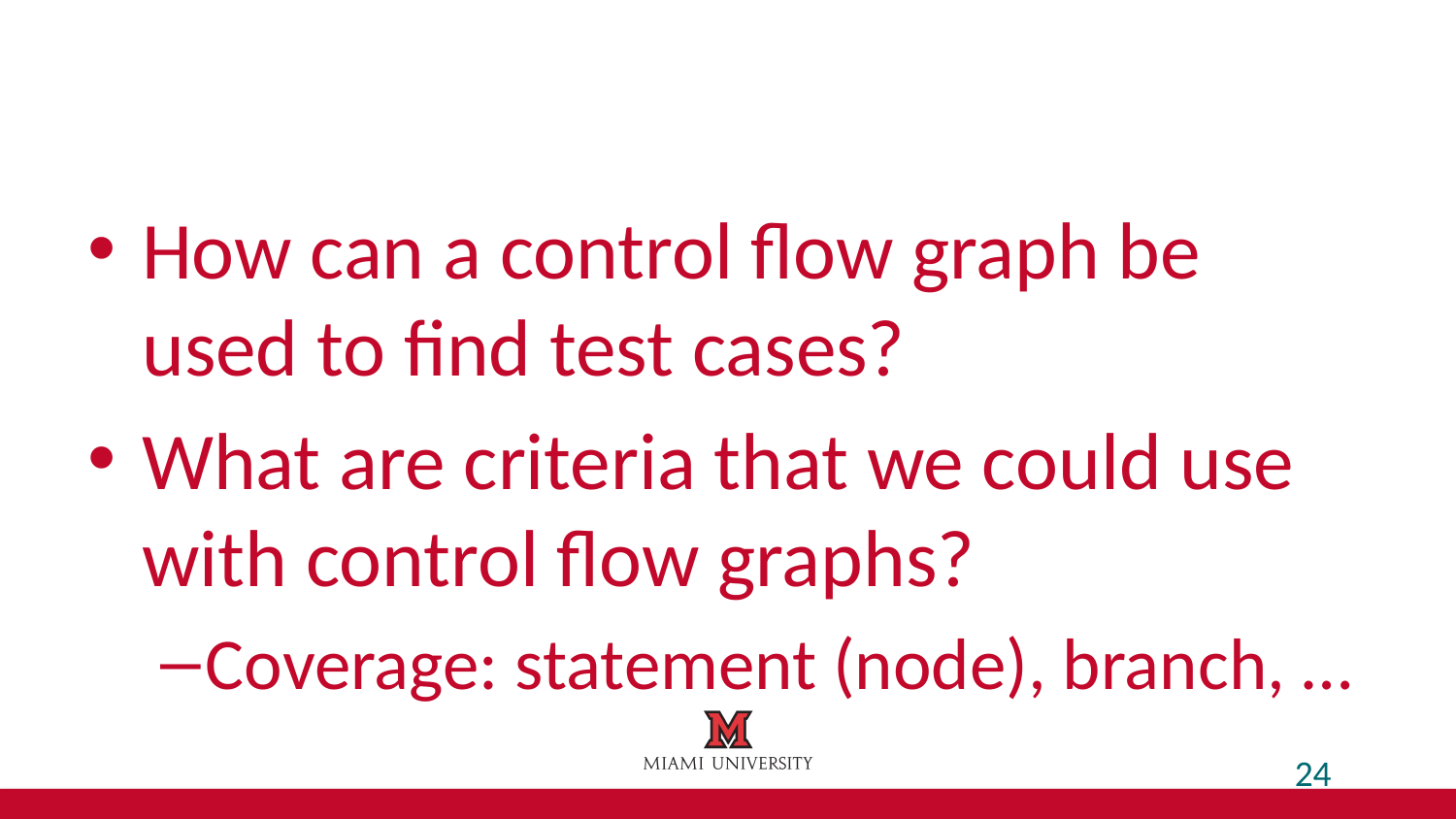

#
How can a control flow graph be used to find test cases?
What are criteria that we could use with control flow graphs?
Coverage: statement (node), branch, …
24